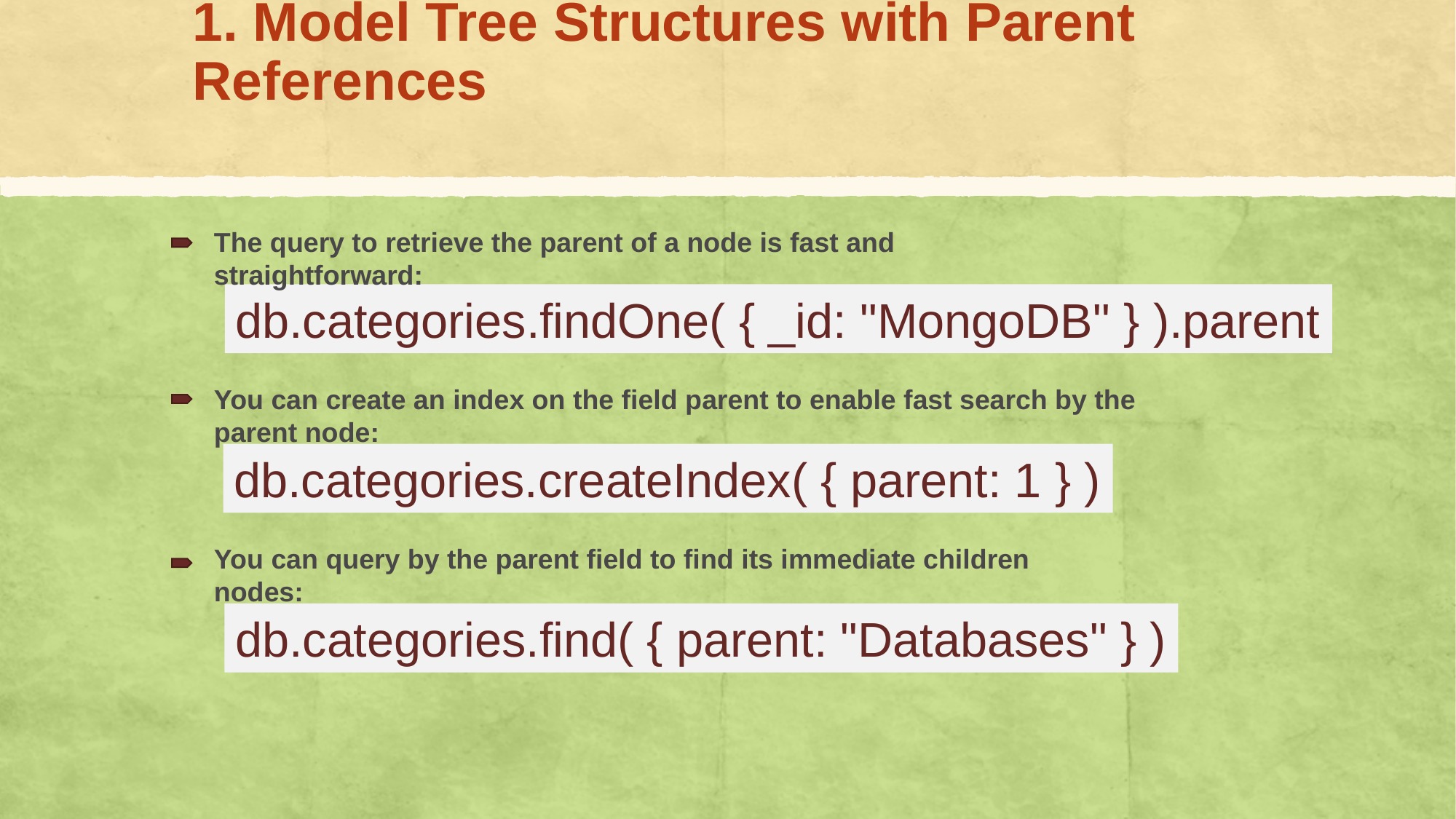

# 1. Model Tree Structures with Parent References
The query to retrieve the parent of a node is fast and straightforward:

db.categories.findOne( { _id: "MongoDB" } ).parent
You can create an index on the field parent to enable fast search by the parent node:

db.categories.createIndex( { parent: 1 } )
You can query by the parent field to find its immediate children nodes:

db.categories.find( { parent: "Databases" } )